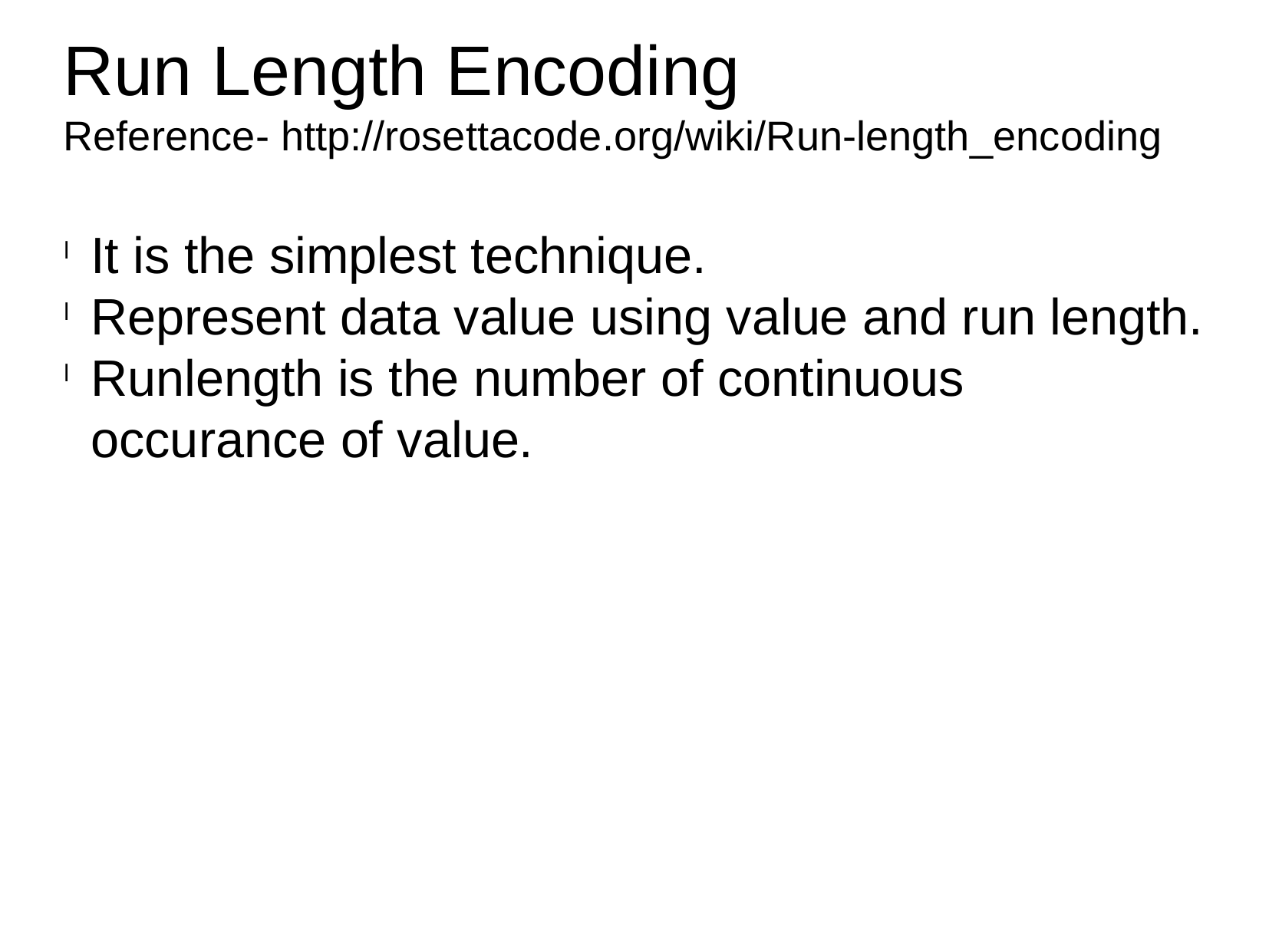

Run Length Encoding
Reference- http://rosettacode.org/wiki/Run-length_encoding

It is the simplest technique.
Represent data value using value and run length.
Runlength is the number of continuous occurance of value.